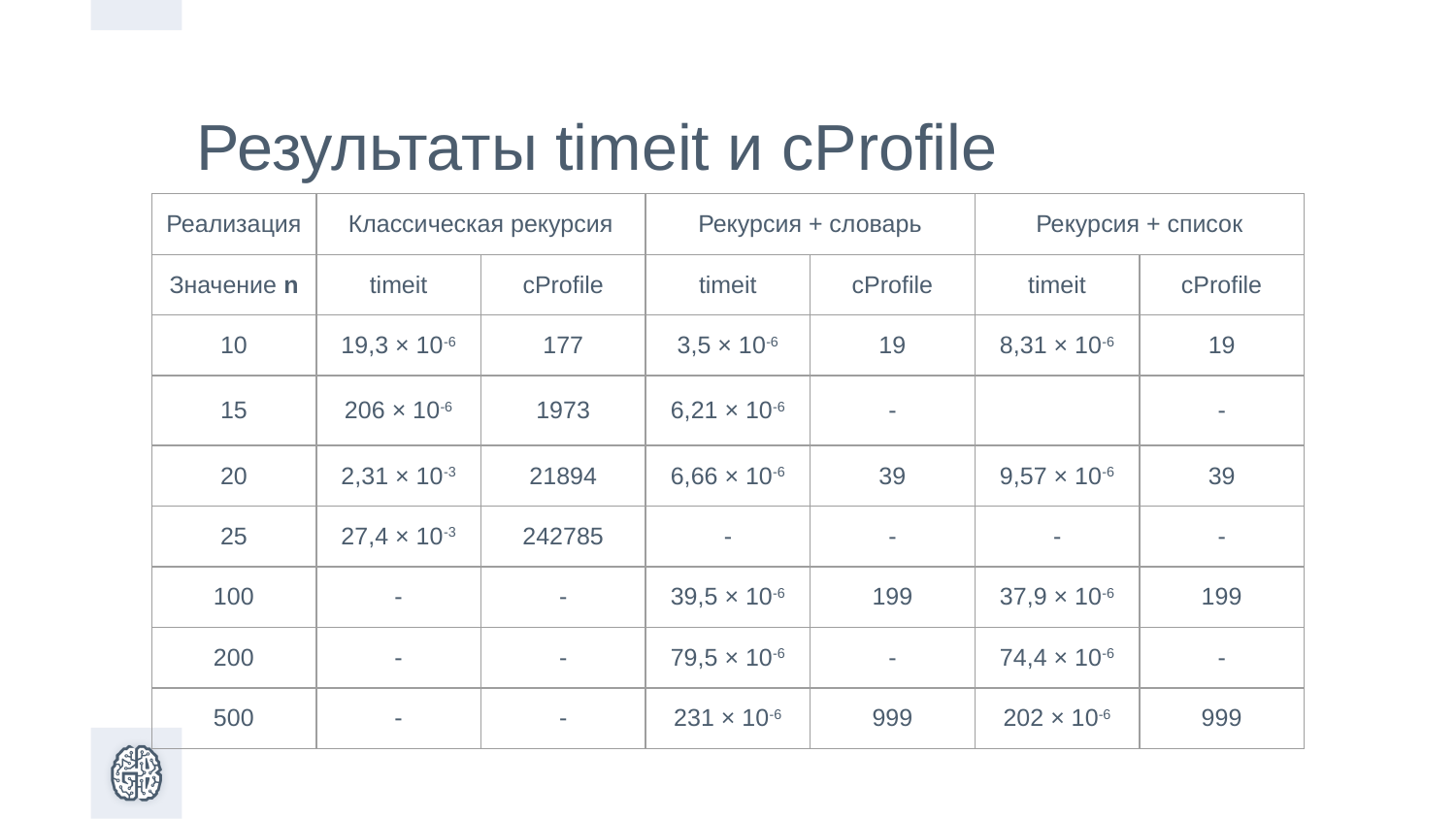

Результаты timeit и cProfile
| Реализация | Классическая рекурсия |  | Рекурсия + словарь |  | Рекурсия + список |  |
| --- | --- | --- | --- | --- | --- | --- |
| Значение n | timeit | cProfile | timeit | cProfile | timeit | cProfile |
| 10 | 19,3 × 10-6 | 177 | 3,5 × 10-6 | 19 | 8,31 × 10-6 | 19 |
| 15 | 206 × 10-6 | 1973 | 6,21 × 10-6 | - |  | - |
| 20 | 2,31 × 10-3 | 21894 | 6,66 × 10-6 | 39 | 9,57 × 10-6 | 39 |
| 25 | 27,4 × 10-3 | 242785 | - | - | - | - |
| 100 | - | - | 39,5 × 10-6 | 199 | 37,9 × 10-6 | 199 |
| 200 | - | - | 79,5 × 10-6 | - | 74,4 × 10-6 | - |
| 500 | - | - | 231 × 10-6 | 999 | 202 × 10-6 | 999 |